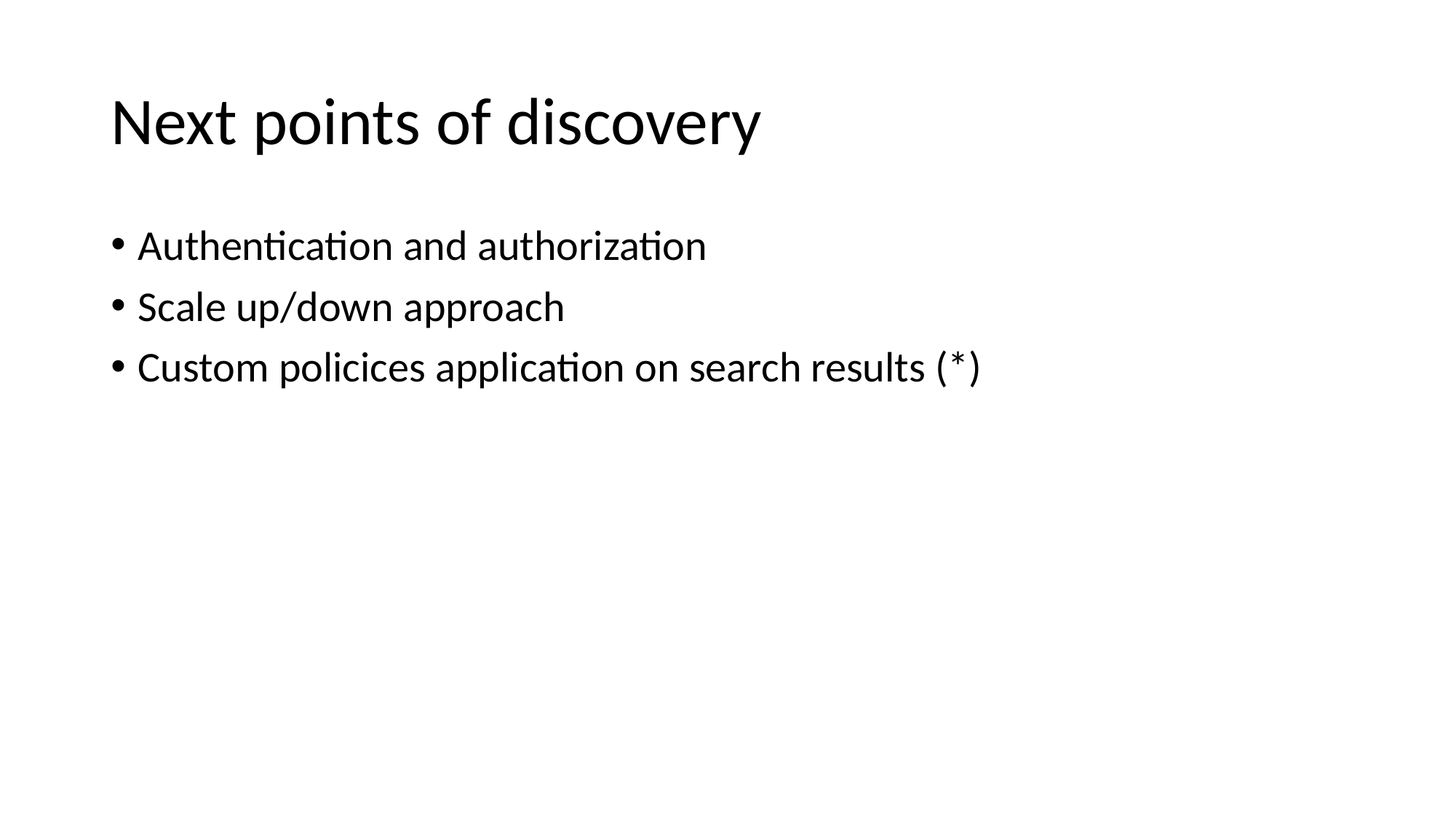

# Next points of discovery
Authentication and authorization
Scale up/down approach
Custom policices application on search results (*)